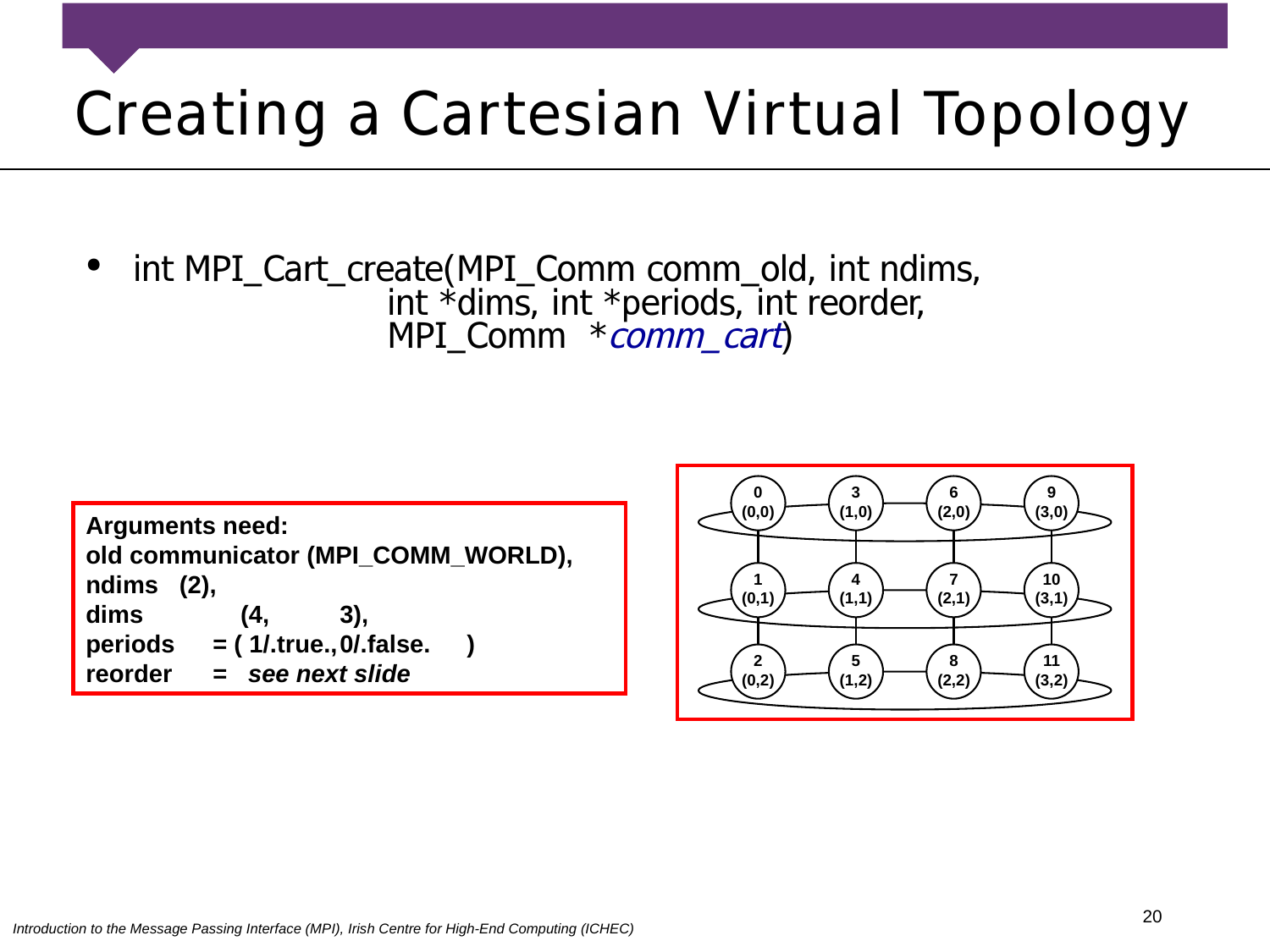

# Creating a Cartesian Virtual Topology
int MPI_Cart_create(MPI_Comm comm_old, int ndims,
		int *dims, int *periods, int reorder,
		MPI_Comm  *comm_cart)

0
(0,0)

3
(1,0)

6
(2,0)

9
(3,0)

1
(0,1)

4
(1,1)

7
(2,1)

10
(3,1)

2
(0,2)

5
(1,2)

8
(2,2)

11
(3,2)

Arguments need:
old communicator (MPI_COMM_WORLD),
ndims   (2),
dims	    (4,	3),
periods	= ( 1/.true.,	0/.false.	)
reorder	=   see next slide
20